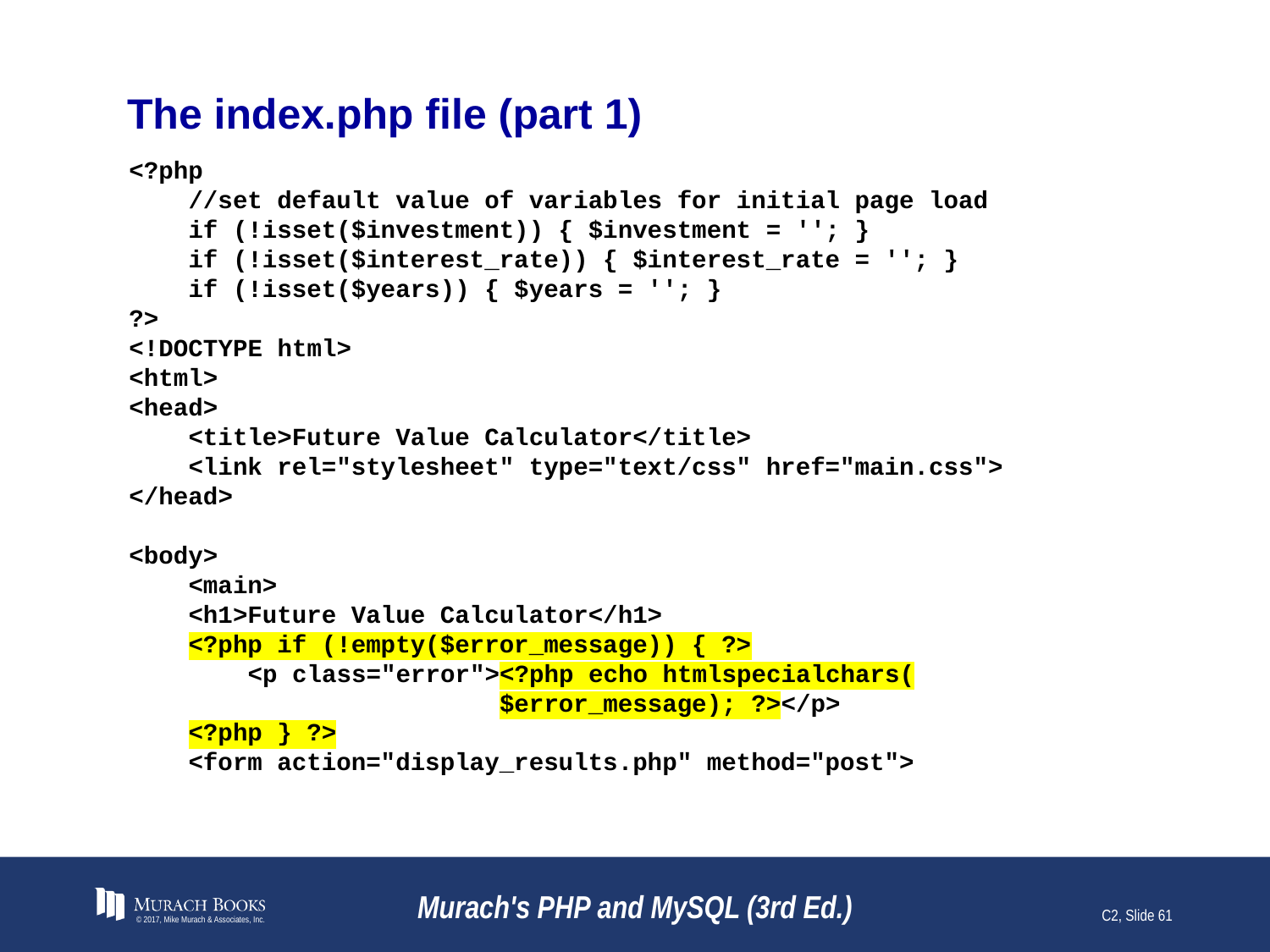

# The index.php file (part 1)
<?php
    //set default value of variables for initial page load
    if (!isset($investment)) { $investment = ''; }
    if (!isset($interest_rate)) { $interest_rate = ''; }
    if (!isset($years)) { $years = ''; }
?>
<!DOCTYPE html>
<html>
<head>
    <title>Future Value Calculator</title>
    <link rel="stylesheet" type="text/css" href="main.css">
</head>

<body>
    <main>
    <h1>Future Value Calculator</h1>
    <?php if (!empty($error_message)) { ?>
        <p class="error"><?php echo htmlspecialchars(
                         $error_message); ?></p>
    <?php } ?>
    <form action="display_results.php" method="post">

© 2017, Mike Murach & Associates, Inc.
Murach's PHP and MySQL (3rd Ed.)

C2, Slide 61